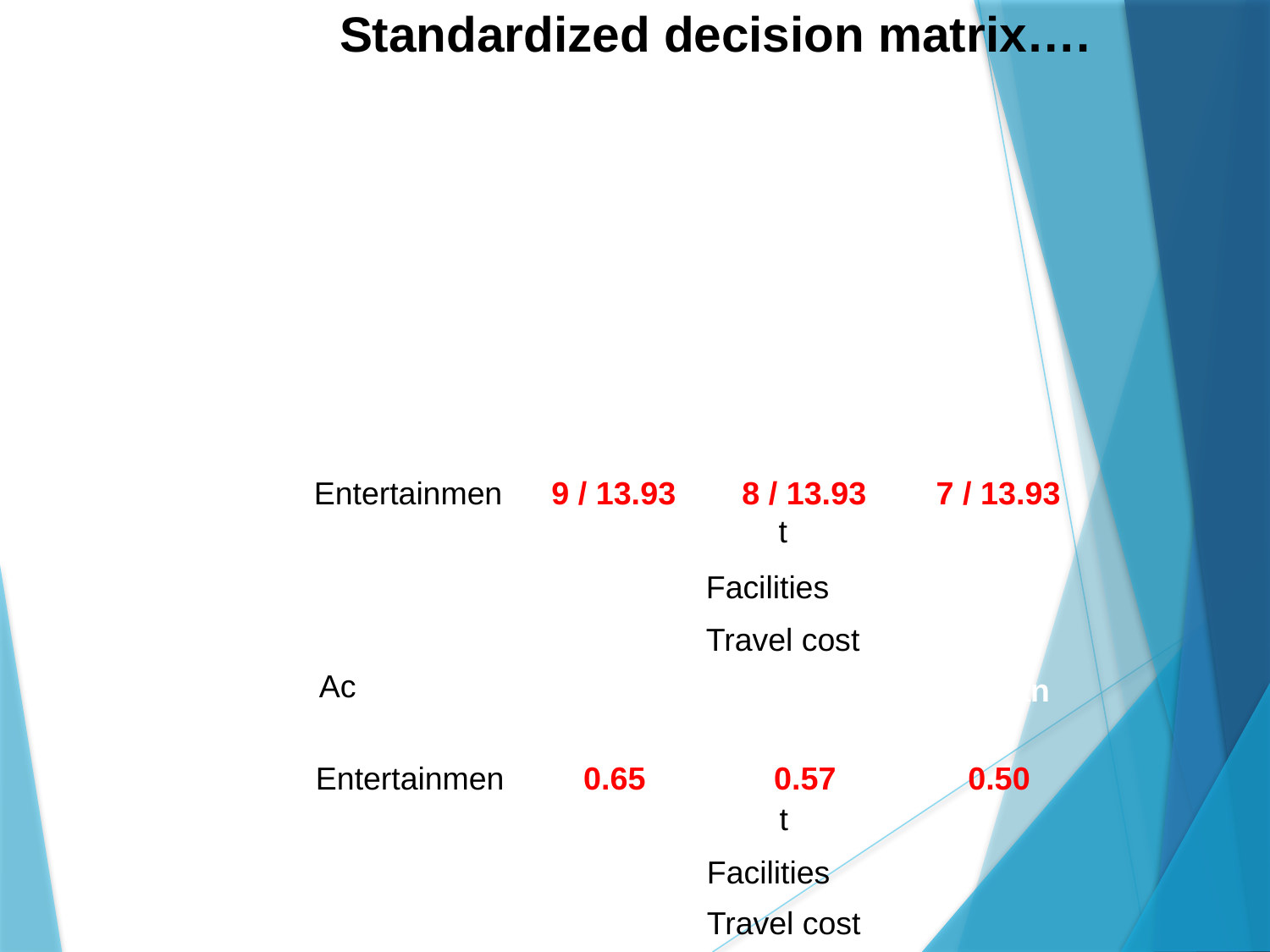

Standardized decision matrix….

Criteria

Hogwarts

Hogsmead

Azkaban

e

Entertainmen

9 / 13.93

8 / 13.93

7 / 13.93

t

Facilities
Travel cost

Ac

Criteria

Hogwarts

Hogsmead

Azkaban

e

Entertainmen

0.65

0.57

0.50

t

Facilities
Travel cost